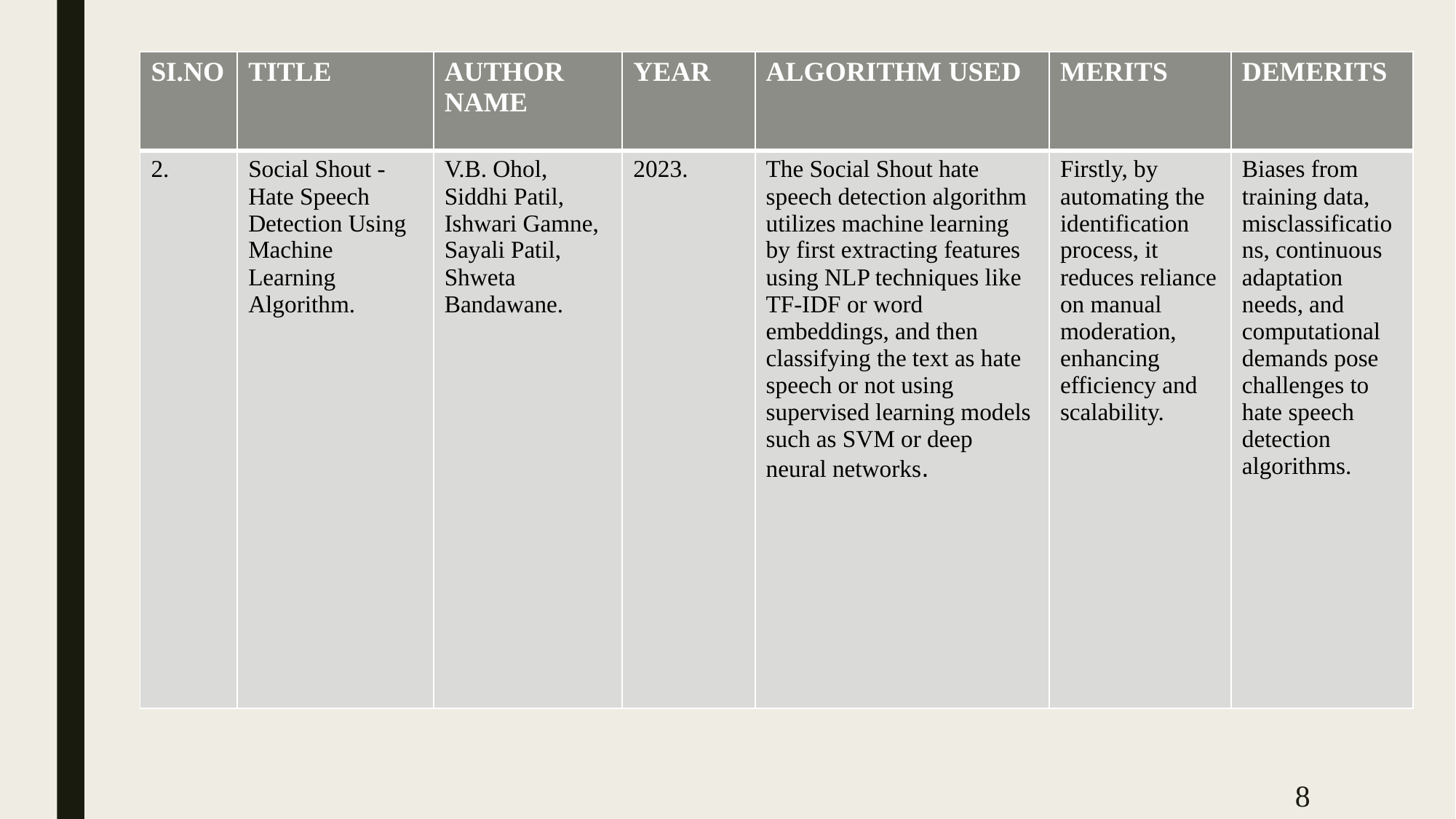

| SI.NO | TITLE | AUTHOR NAME | YEAR | ALGORITHM USED | MERITS | DEMERITS |
| --- | --- | --- | --- | --- | --- | --- |
| 2. | Social Shout -Hate Speech Detection Using Machine Learning Algorithm. | V.B. Ohol, Siddhi Patil, Ishwari Gamne, Sayali Patil, Shweta Bandawane. | 2023. | The Social Shout hate speech detection algorithm utilizes machine learning by first extracting features using NLP techniques like TF-IDF or word embeddings, and then classifying the text as hate speech or not using supervised learning models such as SVM or deep neural networks. | Firstly, by automating the identification process, it reduces reliance on manual moderation, enhancing efficiency and scalability. | Biases from training data, misclassifications, continuous adaptation needs, and computational demands pose challenges to hate speech detection algorithms. |
8